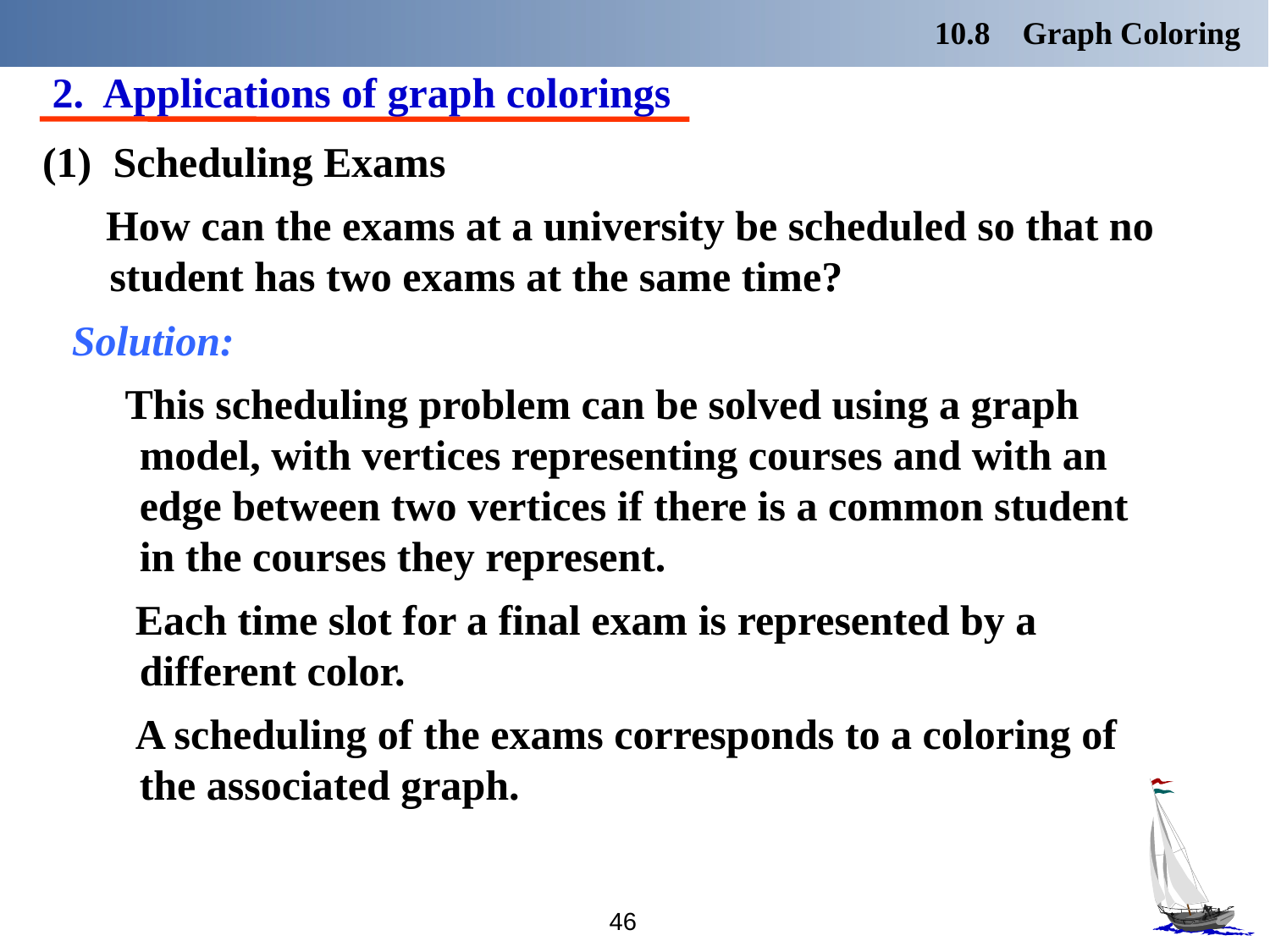

10.8    Graph Coloring
2.  Applications of graph colorings

(1)  Scheduling Exams
      How can the exams at a university be scheduled so that no student has two exams at the same time?
Solution:
     This scheduling problem can be solved using a graph model, with vertices representing courses and with an edge between two vertices if there is a common student in the courses they represent.
      Each time slot for a final exam is represented by a different color.
      A scheduling of the exams corresponds to a coloring of the associated graph.
46